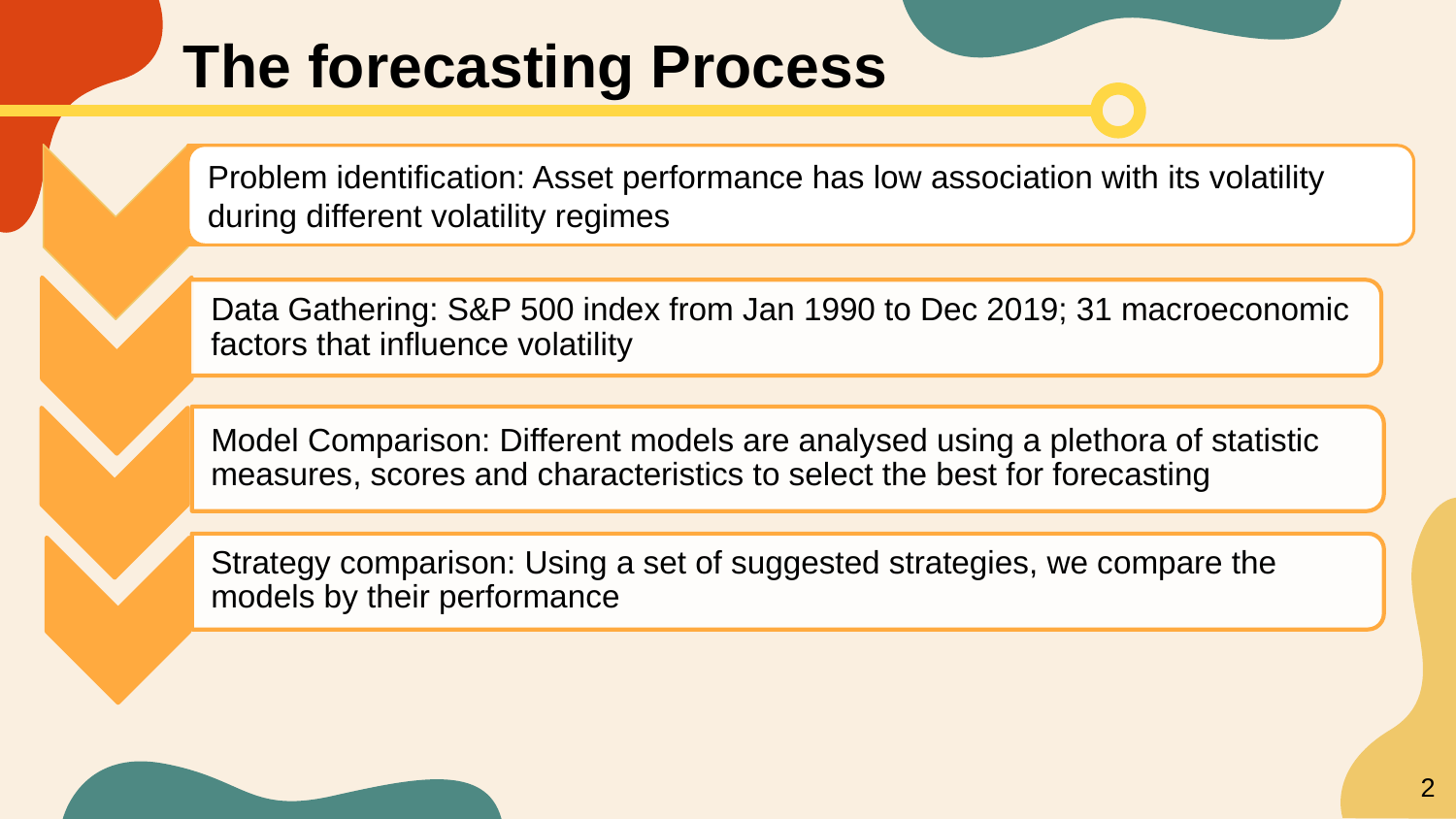

The forecasting Process

Problem identification: Asset performance has low association with its volatility during different volatility regimes

Data Gathering: S&P 500 index from Jan 1990 to Dec 2019; 31 macroeconomic factors that influence volatility

Model Comparison: Different models are analysed using a plethora of statistic measures, scores and characteristics to select the best for forecasting

Strategy comparison: Using a set of suggested strategies, we compare the models by their performance

2